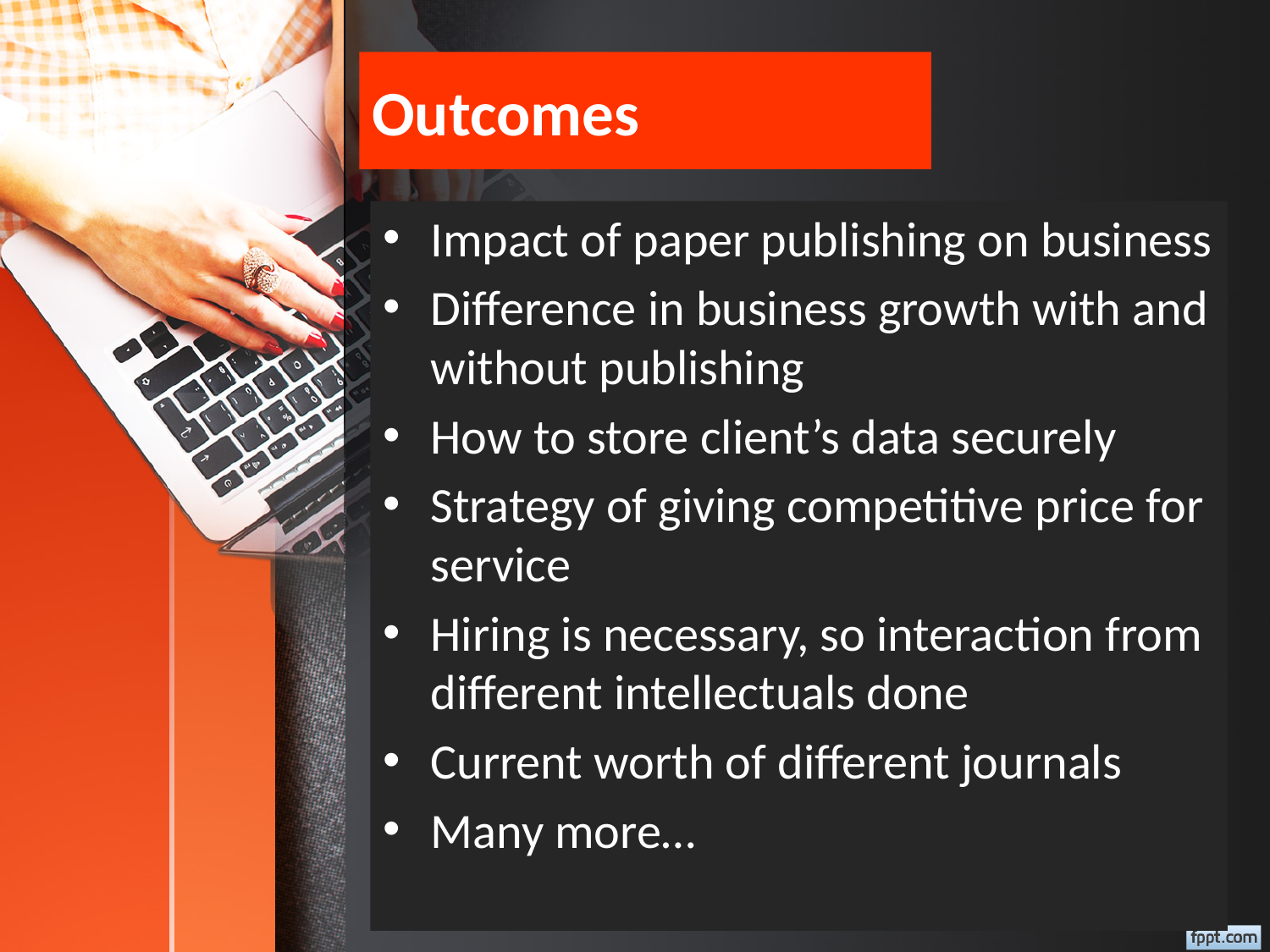

# Outcomes
Impact of paper publishing on business
Difference in business growth with and without publishing
How to store client’s data securely
Strategy of giving competitive price for service
Hiring is necessary, so interaction from different intellectuals done
Current worth of different journals
Many more…